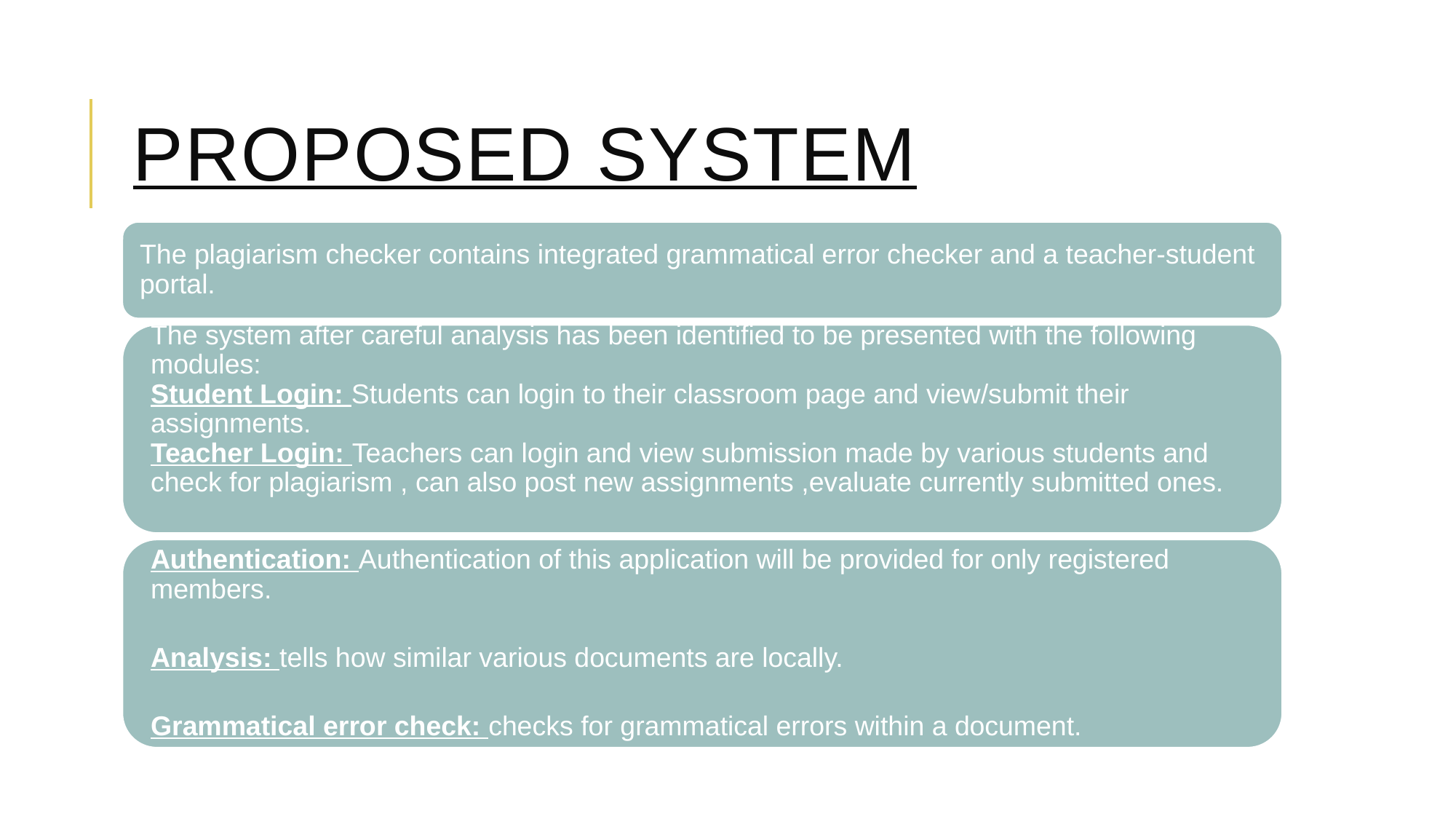

# Proposed system
The plagiarism checker contains integrated grammatical error checker and a teacher-student portal.
The system after careful analysis has been identified to be presented with the following
modules:
Student Login: Students can login to their classroom page and view/submit their assignments.
Teacher Login: Teachers can login and view submission made by various students and check for plagiarism , can also post new assignments ,evaluate currently submitted ones.

Authentication: Authentication of this application will be provided for only registered members.
Analysis: tells how similar various documents are locally.
Grammatical error check: checks for grammatical errors within a document.